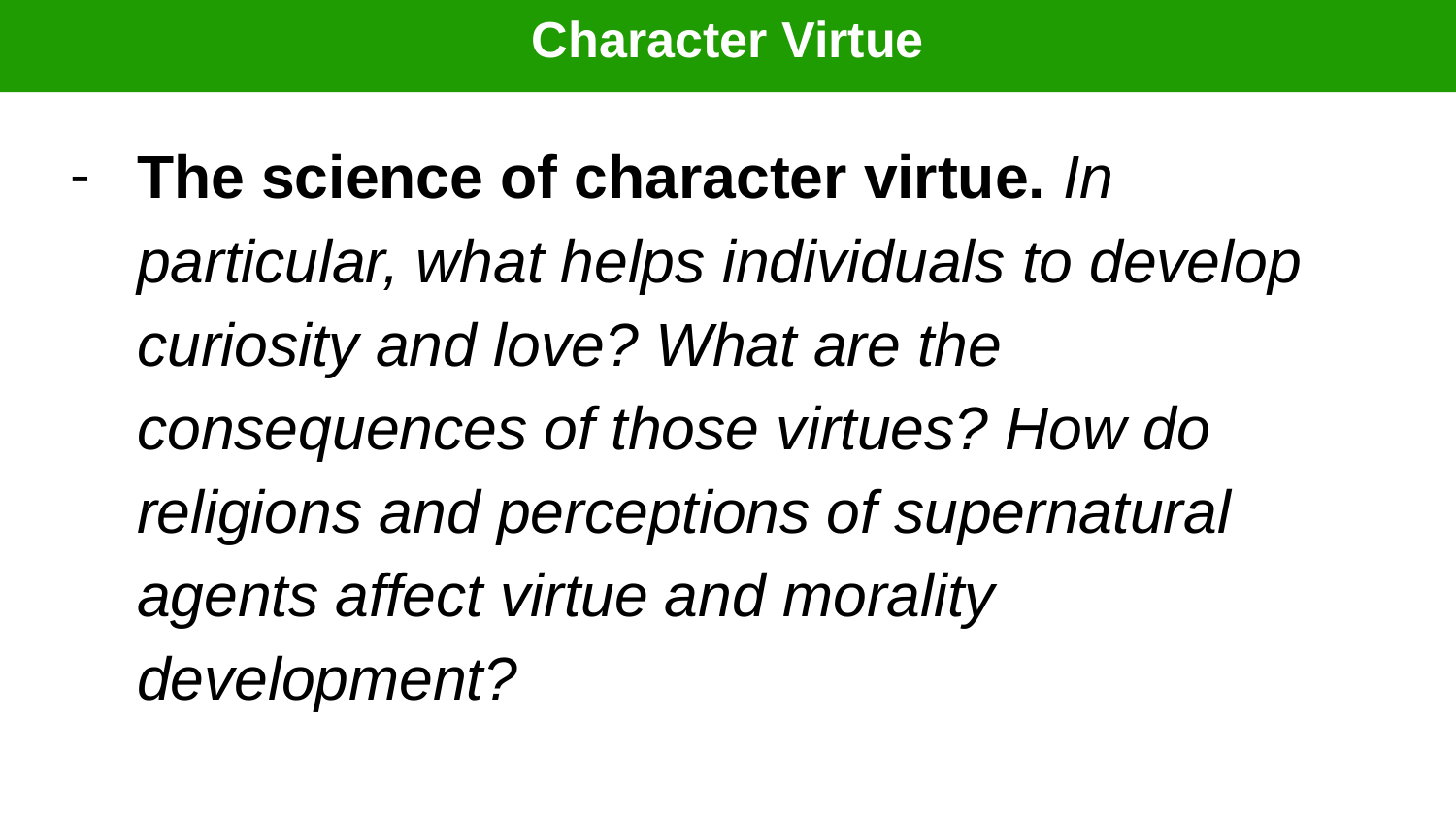

Character Virtue

The science of character virtue. In particular, what helps individuals to develop curiosity and love? What are the consequences of those virtues? How do religions and perceptions of supernatural agents affect virtue and morality development?